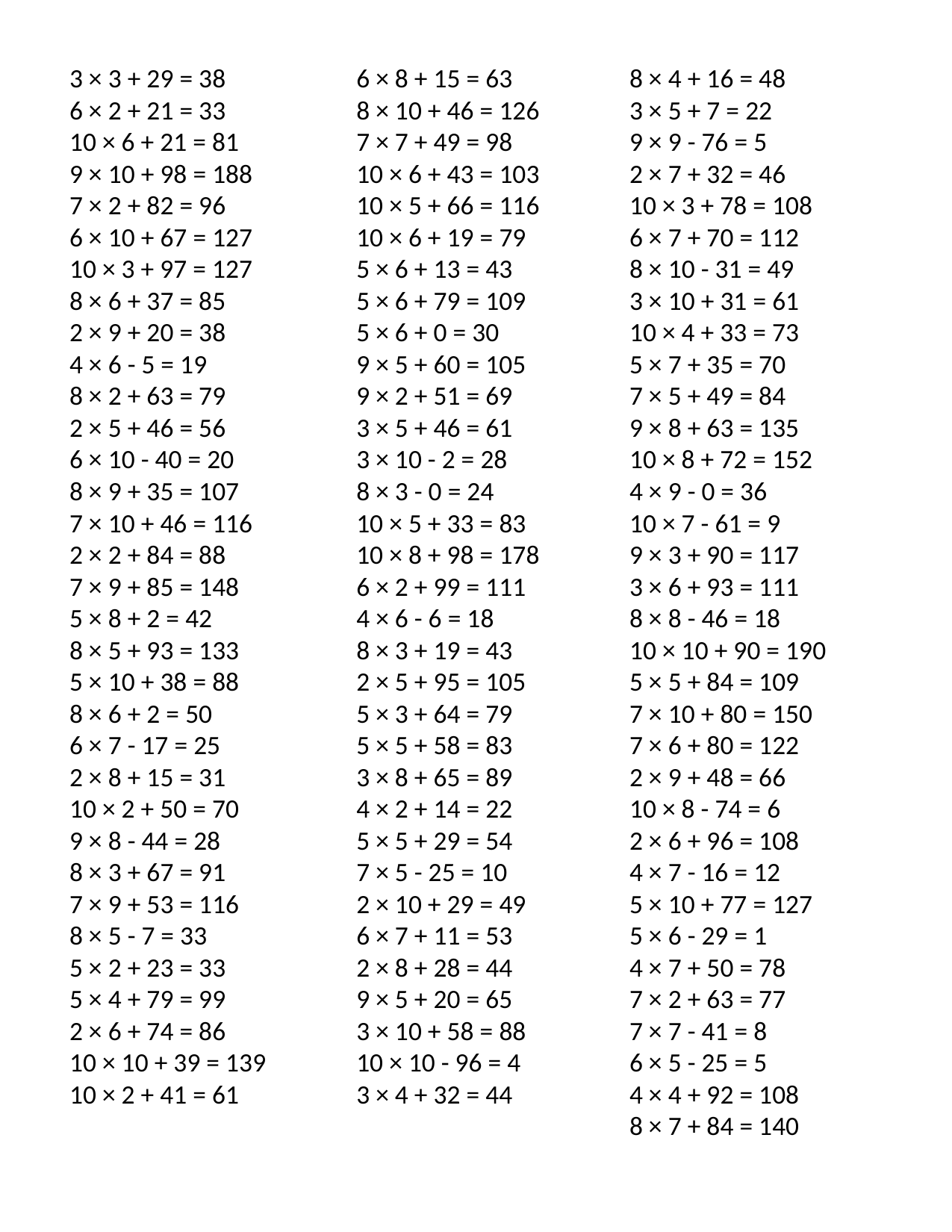

3 × 3 + 29 = 38
6 × 2 + 21 = 33
10 × 6 + 21 = 81
9 × 10 + 98 = 188
7 × 2 + 82 = 96
6 × 10 + 67 = 127
10 × 3 + 97 = 127
8 × 6 + 37 = 85
2 × 9 + 20 = 38
4 × 6 - 5 = 19
8 × 2 + 63 = 79
2 × 5 + 46 = 56
6 × 10 - 40 = 20
8 × 9 + 35 = 107
7 × 10 + 46 = 116
2 × 2 + 84 = 88
7 × 9 + 85 = 148
5 × 8 + 2 = 42
8 × 5 + 93 = 133
5 × 10 + 38 = 88
8 × 6 + 2 = 50
6 × 7 - 17 = 25
2 × 8 + 15 = 31
10 × 2 + 50 = 70
9 × 8 - 44 = 28
8 × 3 + 67 = 91
7 × 9 + 53 = 116
8 × 5 - 7 = 33
5 × 2 + 23 = 33
5 × 4 + 79 = 99
2 × 6 + 74 = 86
10 × 10 + 39 = 139
10 × 2 + 41 = 61

6 × 8 + 15 = 63
8 × 10 + 46 = 126
7 × 7 + 49 = 98
10 × 6 + 43 = 103
10 × 5 + 66 = 116
10 × 6 + 19 = 79
5 × 6 + 13 = 43
5 × 6 + 79 = 109
5 × 6 + 0 = 30
9 × 5 + 60 = 105
9 × 2 + 51 = 69
3 × 5 + 46 = 61
3 × 10 - 2 = 28
8 × 3 - 0 = 24
10 × 5 + 33 = 83
10 × 8 + 98 = 178
6 × 2 + 99 = 111
4 × 6 - 6 = 18
8 × 3 + 19 = 43
2 × 5 + 95 = 105
5 × 3 + 64 = 79
5 × 5 + 58 = 83
3 × 8 + 65 = 89
4 × 2 + 14 = 22
5 × 5 + 29 = 54
7 × 5 - 25 = 10
2 × 10 + 29 = 49
6 × 7 + 11 = 53
2 × 8 + 28 = 44
9 × 5 + 20 = 65
3 × 10 + 58 = 88
10 × 10 - 96 = 4
3 × 4 + 32 = 44

8 × 4 + 16 = 48
3 × 5 + 7 = 22
9 × 9 - 76 = 5
2 × 7 + 32 = 46
10 × 3 + 78 = 108
6 × 7 + 70 = 112
8 × 10 - 31 = 49
3 × 10 + 31 = 61
10 × 4 + 33 = 73
5 × 7 + 35 = 70
7 × 5 + 49 = 84
9 × 8 + 63 = 135
10 × 8 + 72 = 152
4 × 9 - 0 = 36
10 × 7 - 61 = 9
9 × 3 + 90 = 117
3 × 6 + 93 = 111
8 × 8 - 46 = 18
10 × 10 + 90 = 190
5 × 5 + 84 = 109
7 × 10 + 80 = 150
7 × 6 + 80 = 122
2 × 9 + 48 = 66
10 × 8 - 74 = 6
2 × 6 + 96 = 108
4 × 7 - 16 = 12
5 × 10 + 77 = 127
5 × 6 - 29 = 1
4 × 7 + 50 = 78
7 × 2 + 63 = 77
7 × 7 - 41 = 8
6 × 5 - 25 = 5
4 × 4 + 92 = 108
8 × 7 + 84 = 140